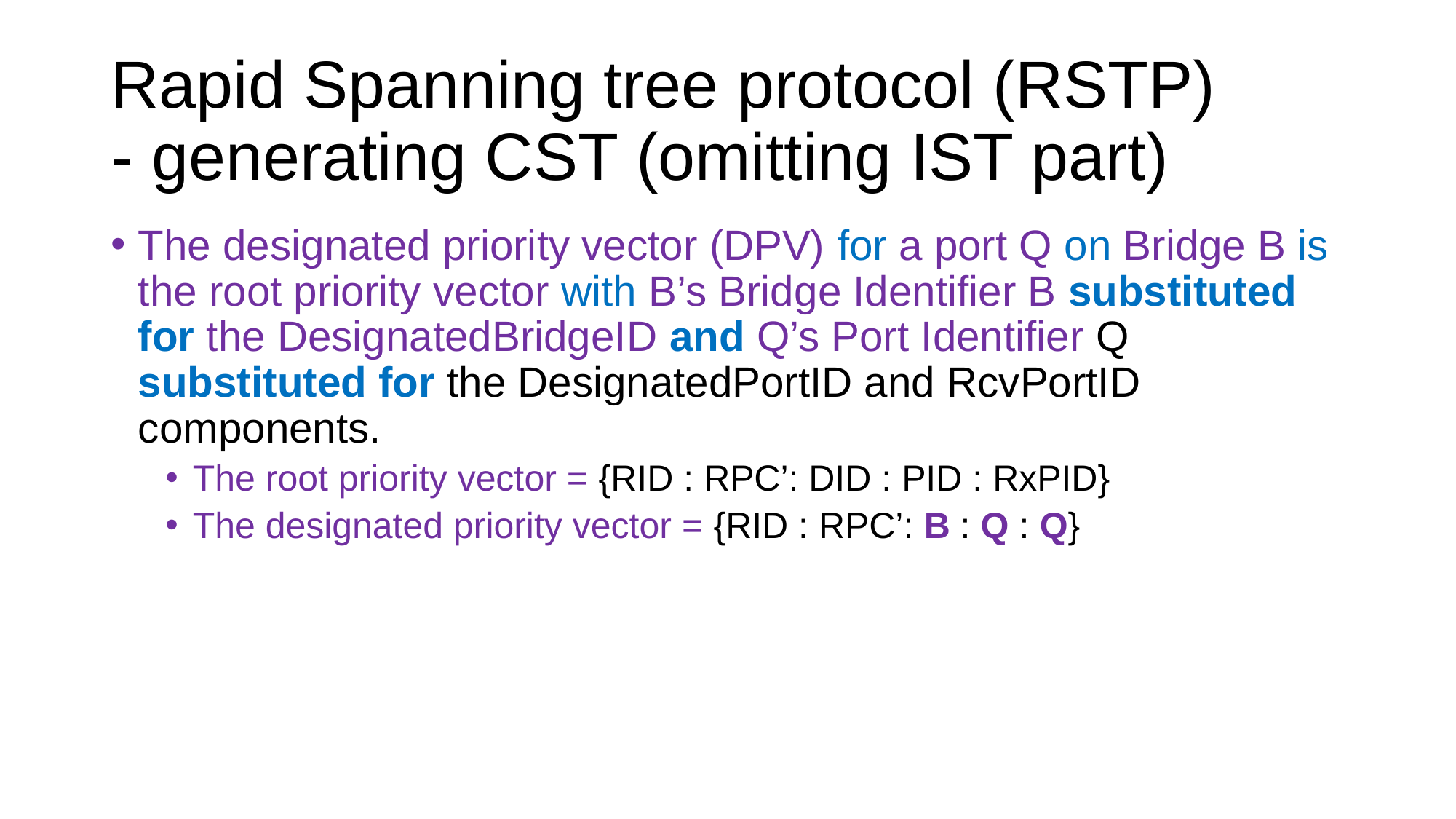

# Rapid Spanning tree protocol (RSTP) - generating CST (omitting IST part)
The designated priority vector (DPV) for a port Q on Bridge B is the root priority vector with B’s Bridge Identifier B substituted for the DesignatedBridgeID and Q’s Port Identifier Q substituted for the DesignatedPortID and RcvPortID components.
The root priority vector = {RID : RPC’: DID : PID : RxPID}
The designated priority vector = {RID : RPC’: B : Q : Q}